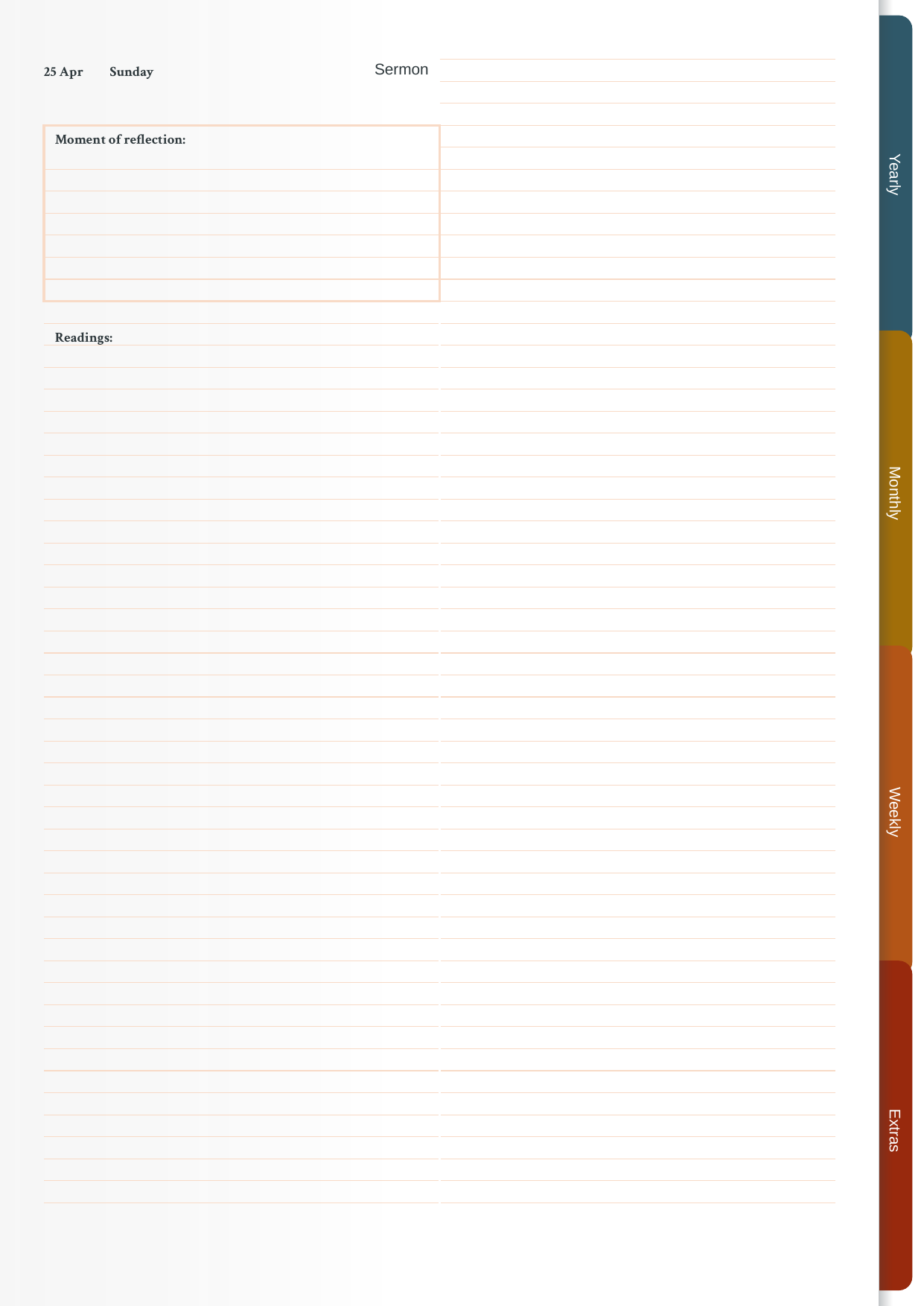

# 25April
Yearly
25 Apr
Sunday
Sermon
Monthly
Weekly
Extras